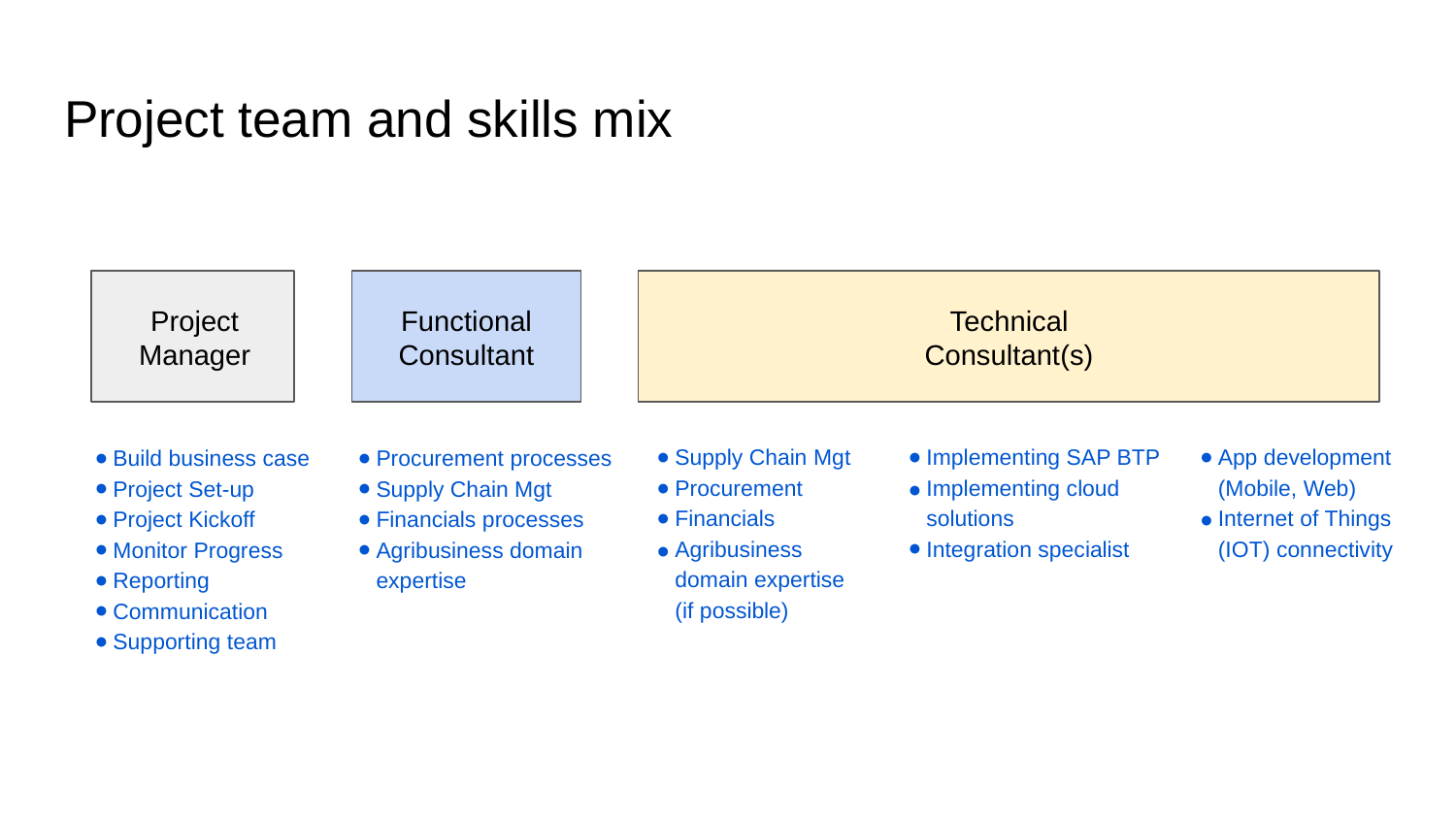

# Project team and skills mix

Project Manager
Functional Consultant
Technical Consultant(s)
Supply Chain Mgt
Procurement
Financials
Agribusiness domain expertise (if possible)

Implementing SAP BTP
Implementing cloud solutions
Integration specialist
App development (Mobile, Web)
Internet of Things (IOT) connectivity

Build business case
Project Set-up
Project Kickoff
Monitor Progress
Reporting
Communication
Supporting team

Procurement processes
Supply Chain Mgt
Financials processes
Agribusiness domain expertise